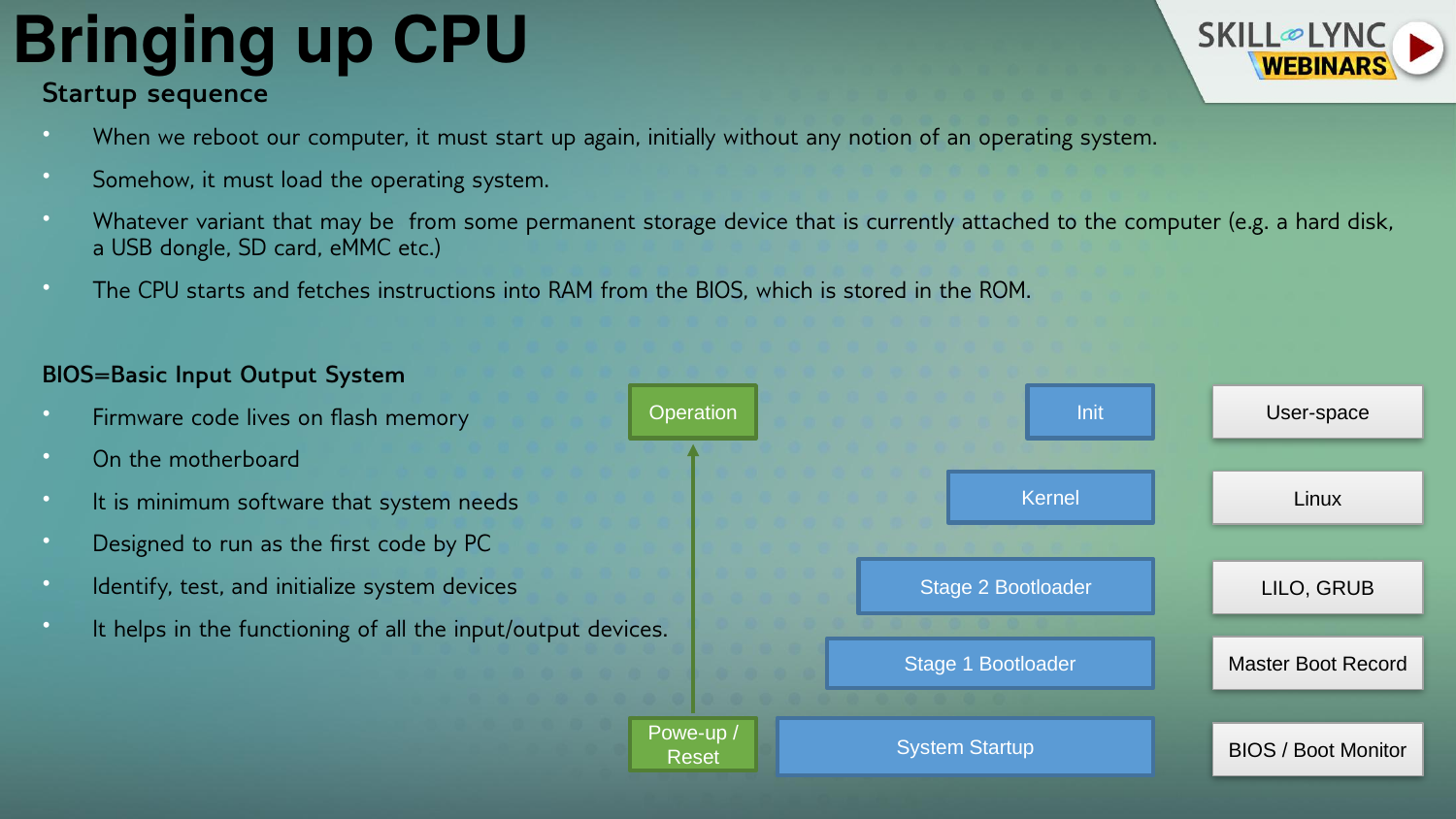

# Bringing up CPU
Startup sequence
When we reboot our computer, it must start up again, initially without any notion of an operating system.
Somehow, it must load the operating system.
Whatever variant that may be  from some permanent storage device that is currently attached to the computer (e.g. a hard disk, a USB dongle, SD card, eMMC etc.)
The CPU starts and fetches instructions into RAM from the BIOS, which is stored in the ROM.

BIOS=Basic Input Output System
Firmware code lives on flash memory
On the motherboard
It is minimum software that system needs
Designed to run as the first code by PC
Identify, test, and initialize system devices
It helps in the functioning of all the input/output devices.

User-space
Operation
Init
Linux
Kernel
Stage 2 Bootloader
LILO, GRUB
Master Boot Record
Stage 1 Bootloader
Powe-up / Reset
System Startup
BIOS / Boot Monitor